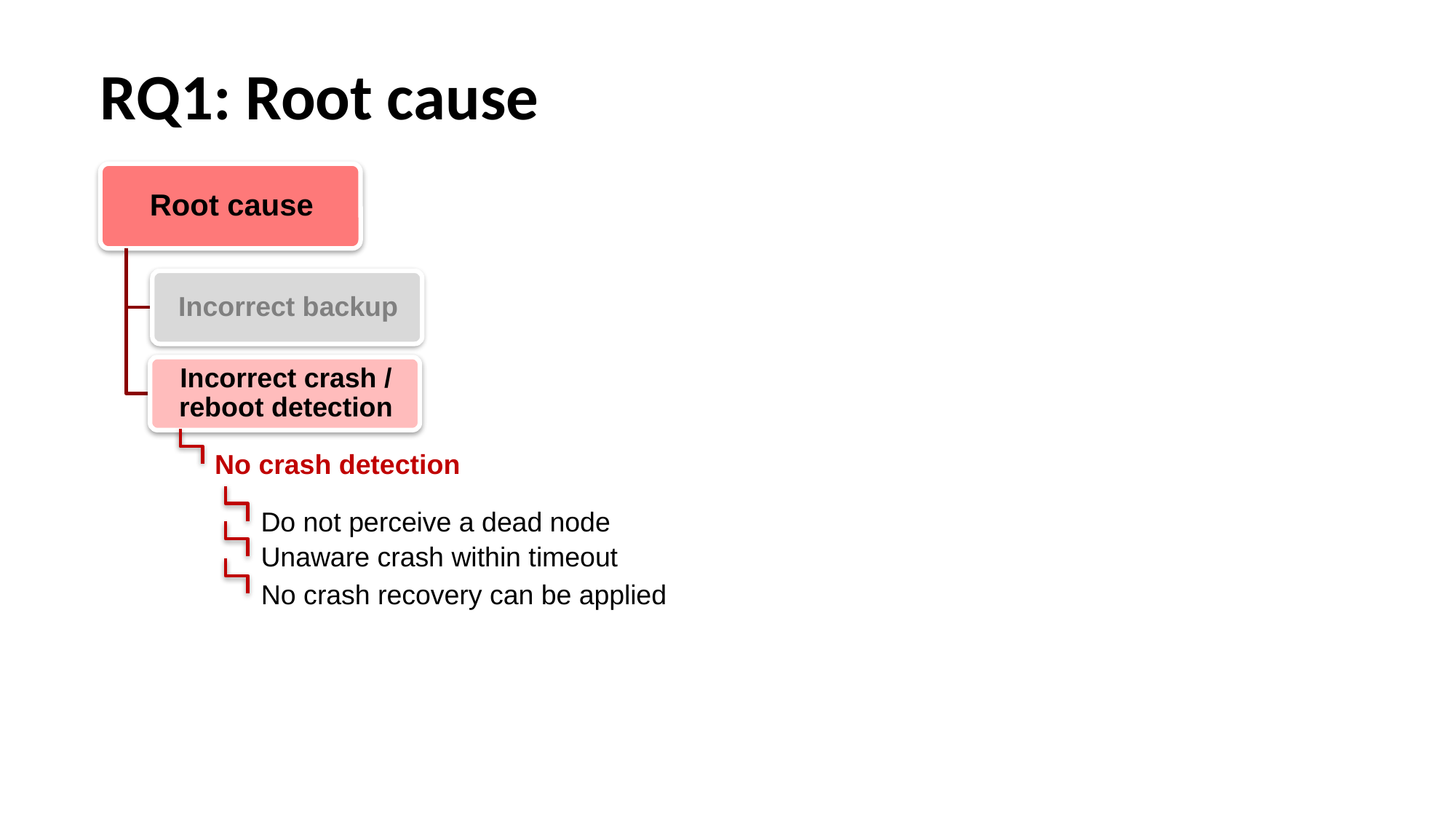

# RQ1: Root cause
Root cause
Incorrect backup
Incorrect crash / reboot detection
No crash detection
Do not perceive a dead node
Unaware crash within timeout
No crash recovery can be applied